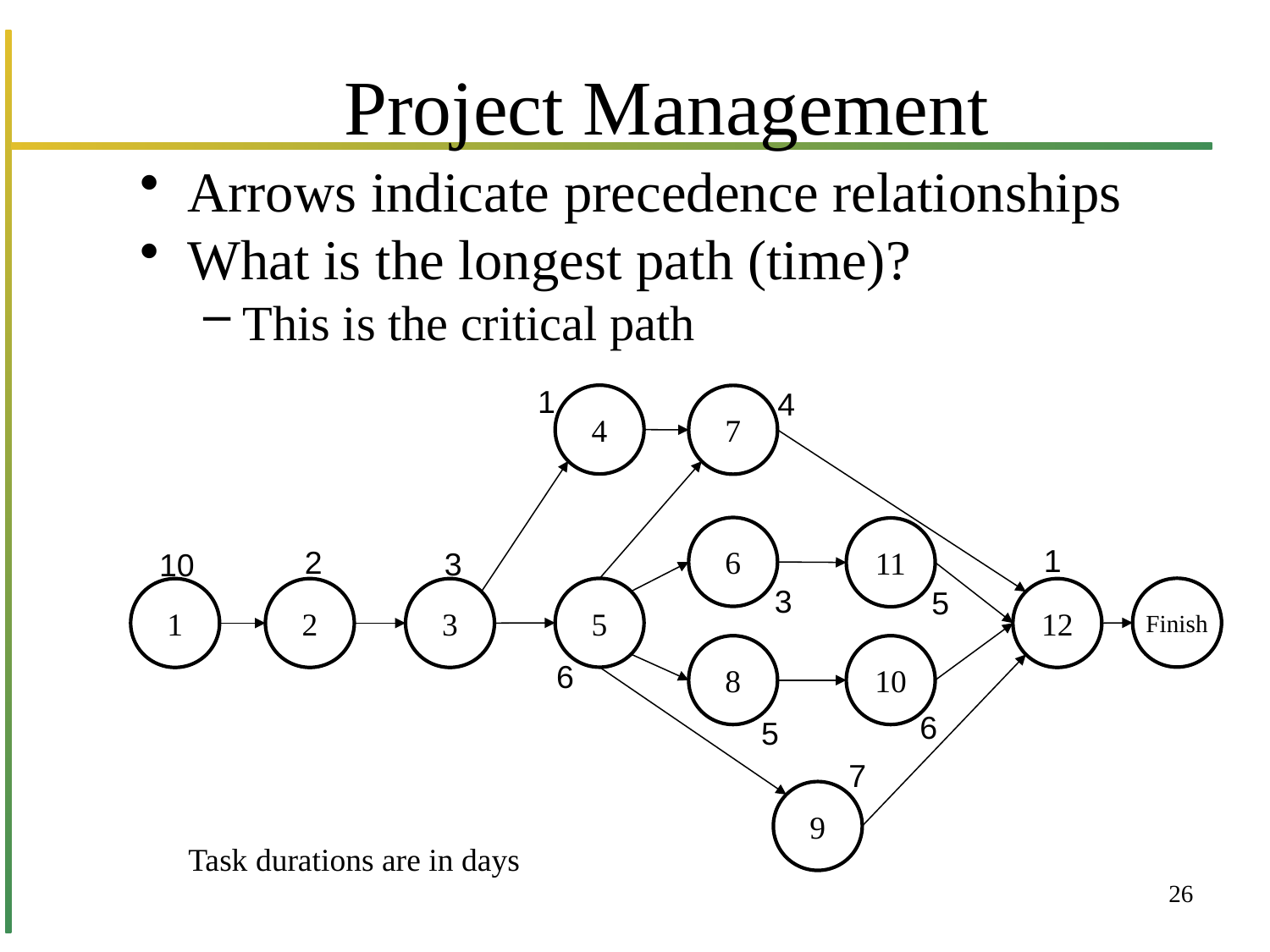

# Project Management
Arrows indicate precedence relationships
What is the longest path (time)?
This is the critical path
1
4
4
7
6
11
1
2
3
10
3
5
Finish
5
1
2
3
12
8
10
6
6
5
7
9
Task durations are in days
26